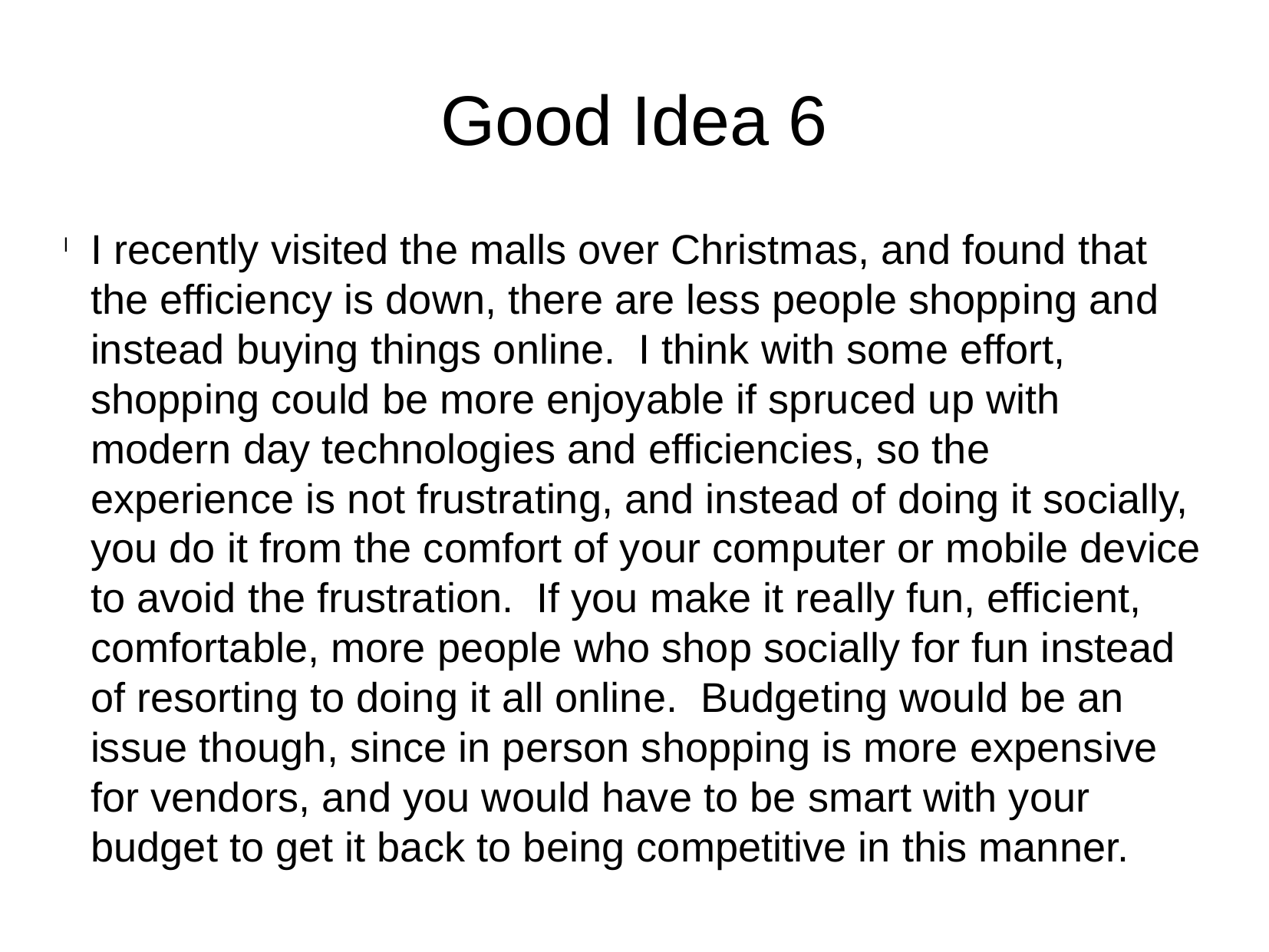

Good Idea 6
I recently visited the malls over Christmas, and found that the efficiency is down, there are less people shopping and instead buying things online.  I think with some effort, shopping could be more enjoyable if spruced up with modern day technologies and efficiencies, so the experience is not frustrating, and instead of doing it socially, you do it from the comfort of your computer or mobile device to avoid the frustration.  If you make it really fun, efficient, comfortable, more people who shop socially for fun instead of resorting to doing it all online.  Budgeting would be an issue though, since in person shopping is more expensive for vendors, and you would have to be smart with your budget to get it back to being competitive in this manner.